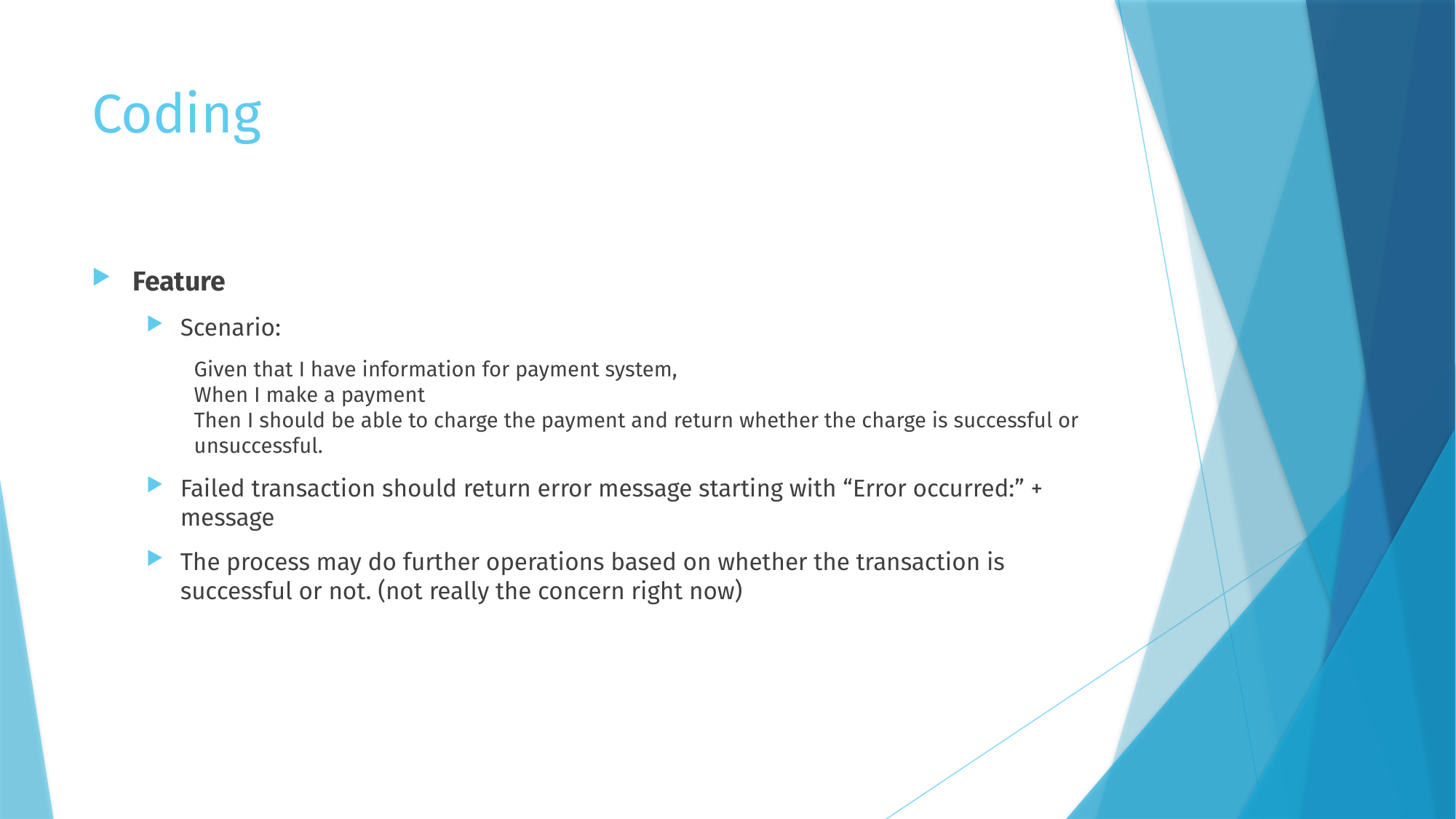

# Coding
Feature
Scenario:
Given that I have information for payment system,
When I make a payment
Then I should be able to charge the payment and return whether the charge is successful or unsuccessful.
Failed transaction should return error message starting with “Error occurred:” + message
The process may do further operations based on whether the transaction is successful or not. (not really the concern right now)